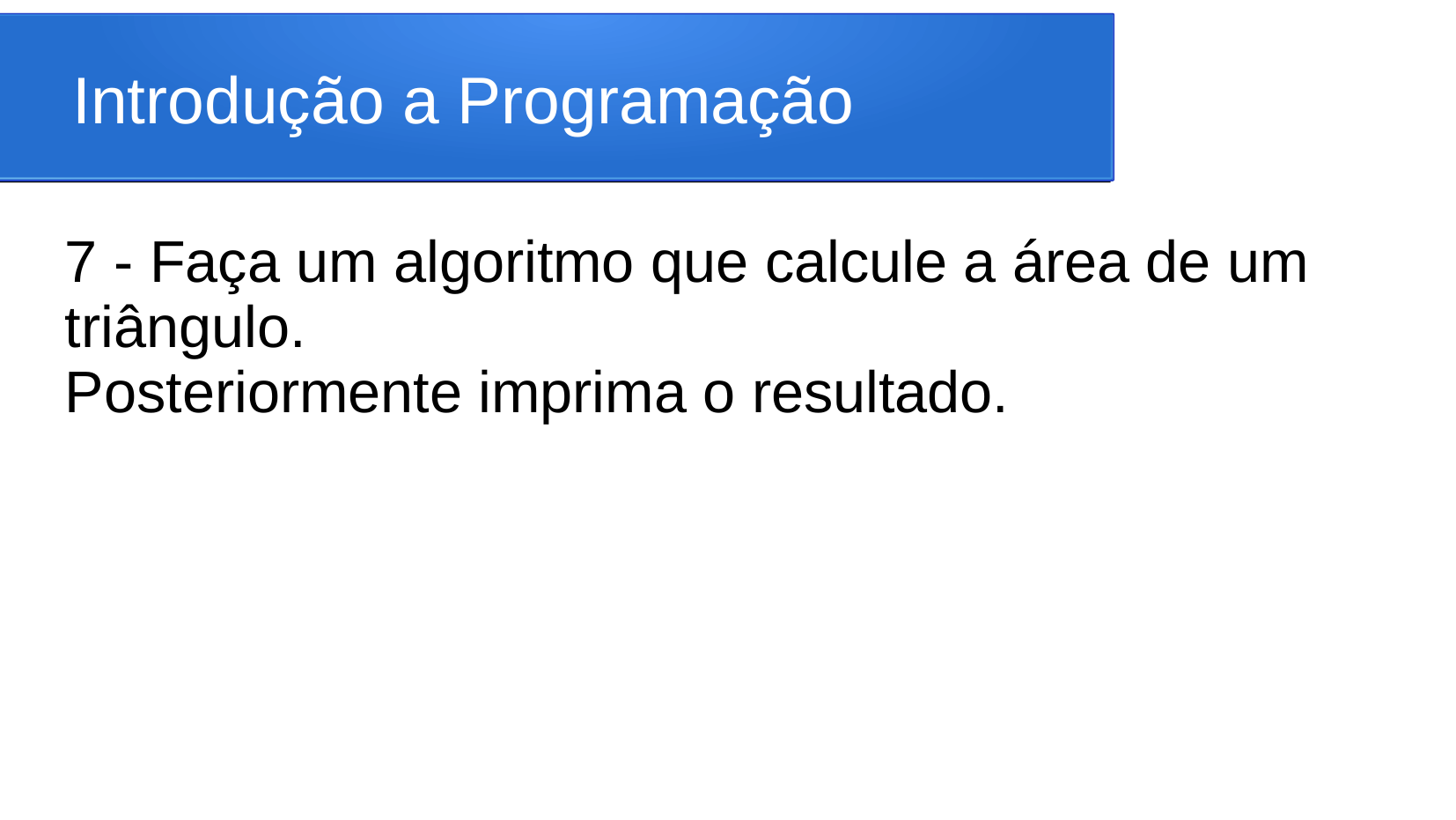

# Introdução a Programação
7 - Faça um algoritmo que calcule a área de um triângulo.
Posteriormente imprima o resultado.